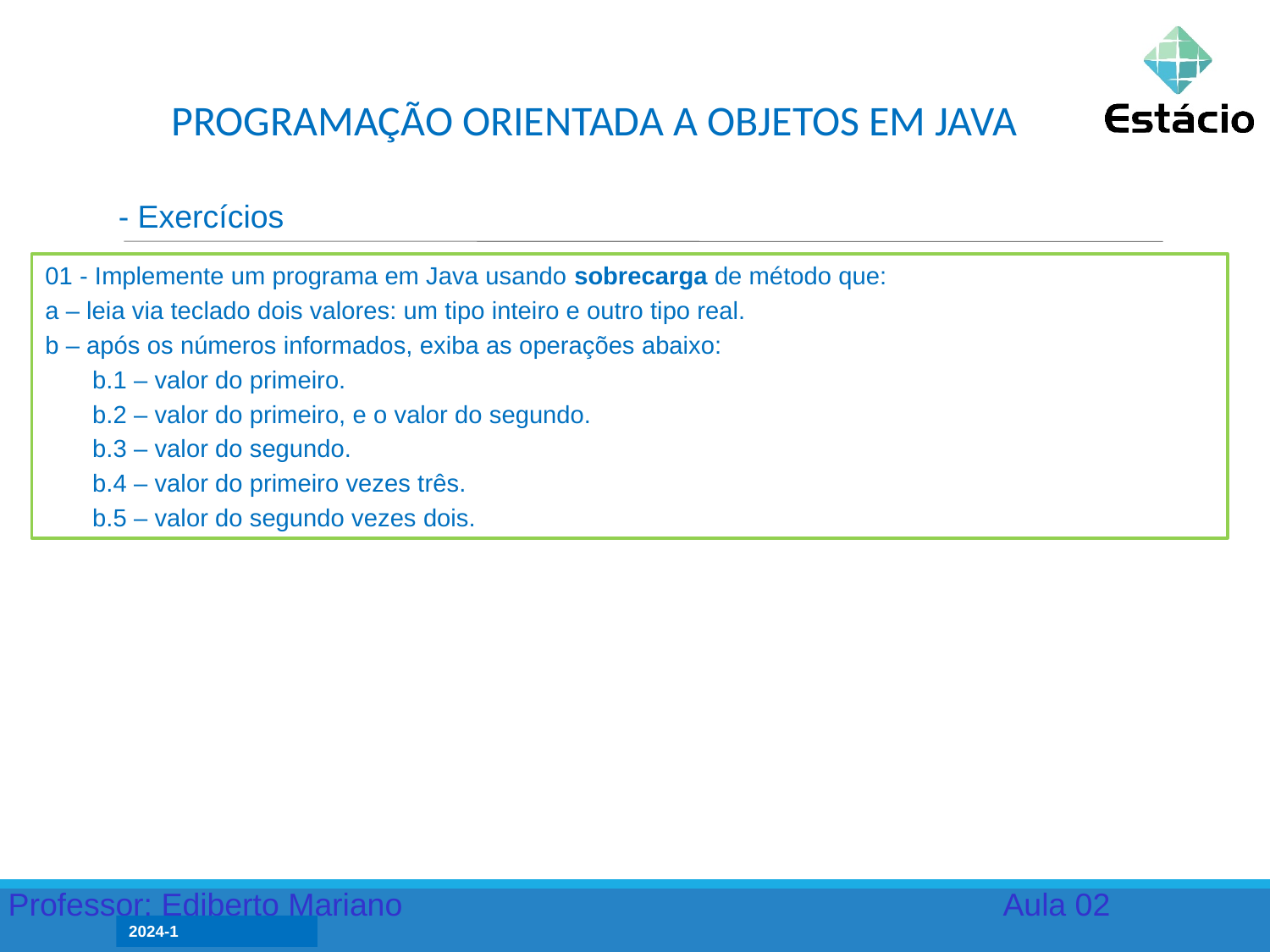

PROGRAMAÇÃO ORIENTADA A OBJETOS EM JAVA
- Exercícios
01 - Implemente um programa em Java usando sobrecarga de método que:
a – leia via teclado dois valores: um tipo inteiro e outro tipo real.
b – após os números informados, exiba as operações abaixo:
	b.1 – valor do primeiro.
	b.2 – valor do primeiro, e o valor do segundo.
	b.3 – valor do segundo.
	b.4 – valor do primeiro vezes três.
	b.5 – valor do segundo vezes dois.